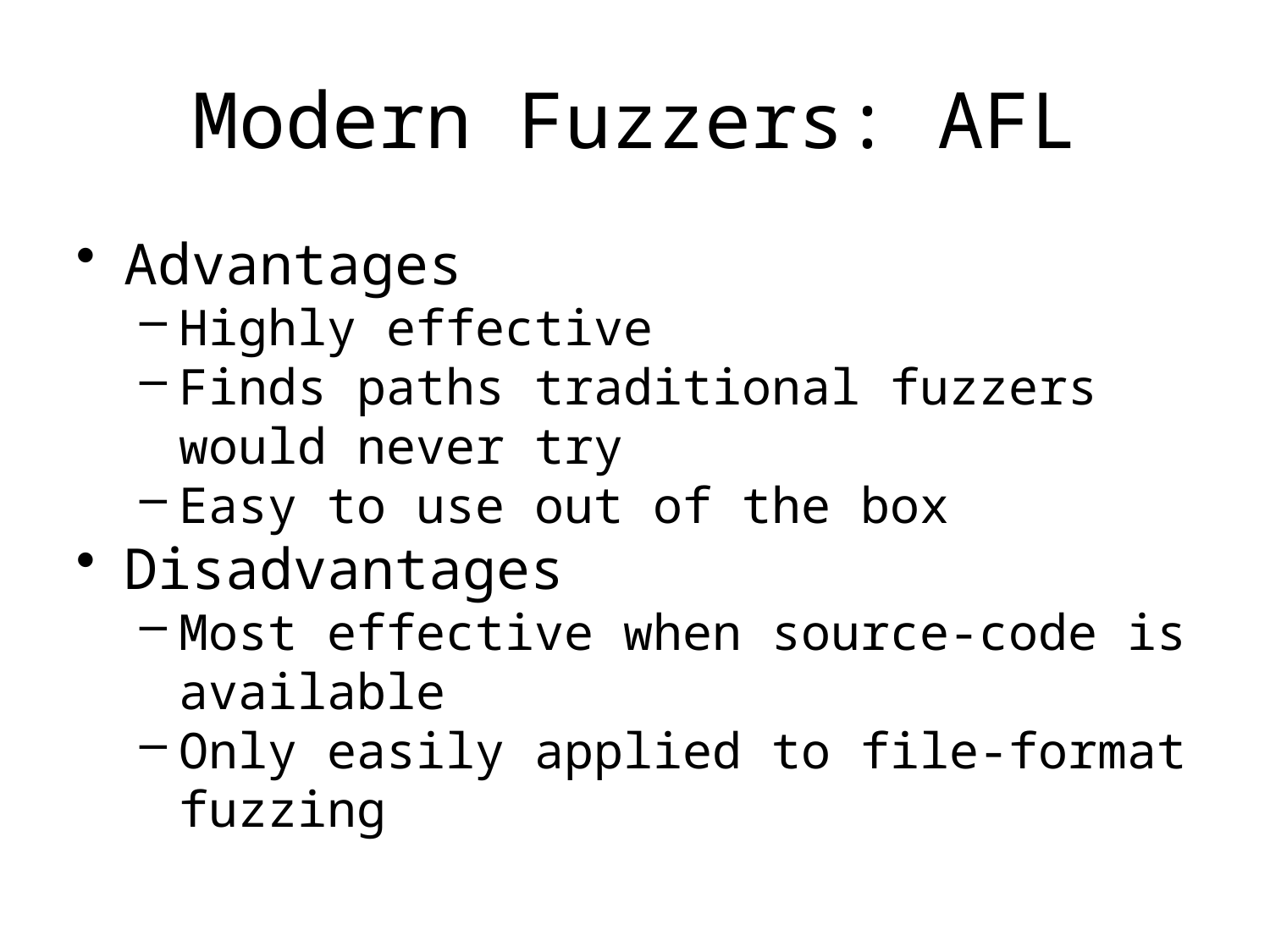

# Modern Fuzzers: AFL
Advantages
Highly effective
Finds paths traditional fuzzers would never try
Easy to use out of the box
Disadvantages
Most effective when source-code is available
Only easily applied to file-format fuzzing